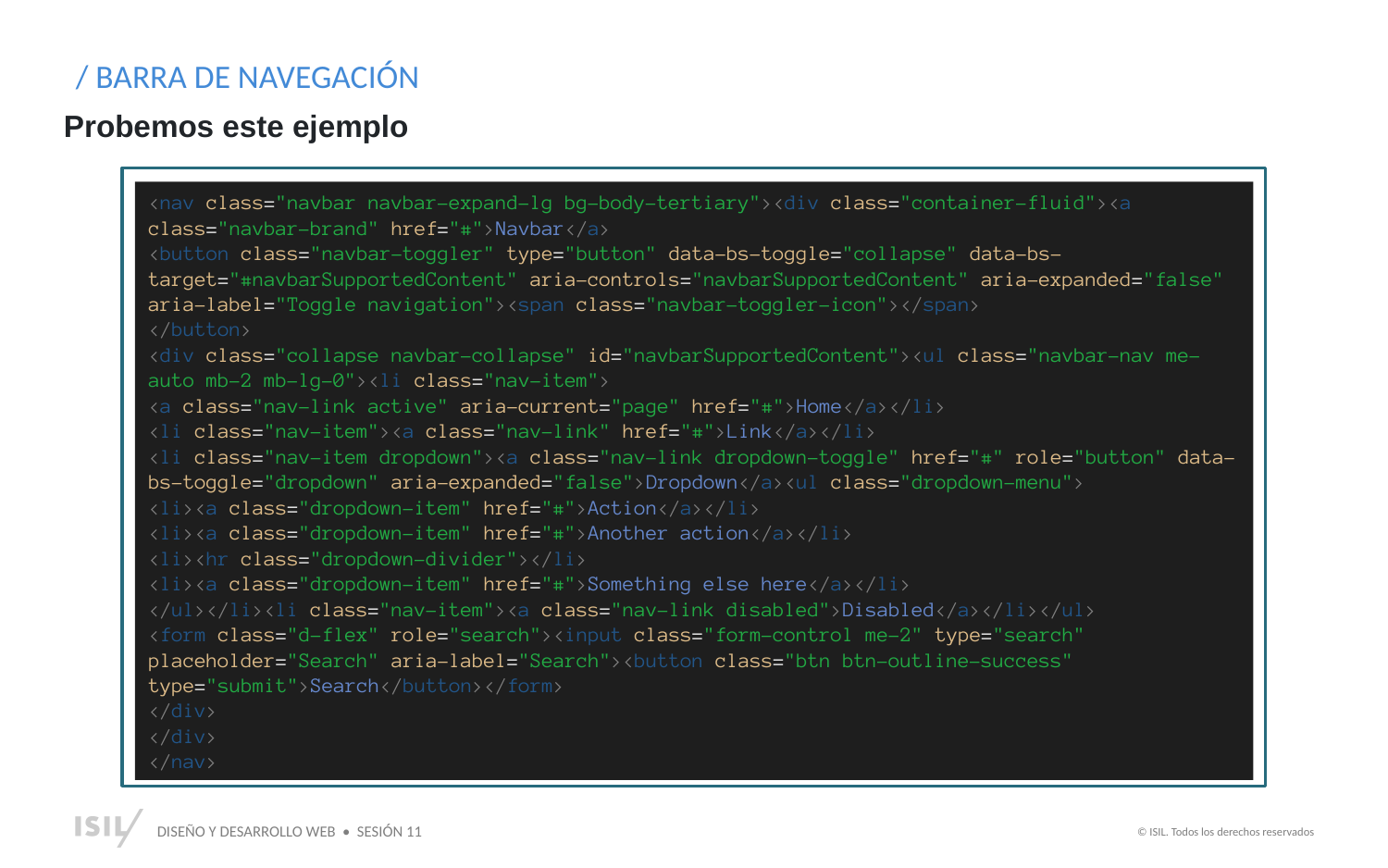

/ BARRA DE NAVEGACIÓN
Probemos este ejemplo
≈¬¬¬ççç
<nav class="navbar navbar-expand-lg bg-body-tertiary"><div class="container-fluid"><a class="navbar-brand" href="#">Navbar</a>
<button class="navbar-toggler" type="button" data-bs-toggle="collapse" data-bs-target="#navbarSupportedContent" aria-controls="navbarSupportedContent" aria-expanded="false" aria-label="Toggle navigation"><span class="navbar-toggler-icon"></span>
</button>
<div class="collapse navbar-collapse" id="navbarSupportedContent"><ul class="navbar-nav me-auto mb-2 mb-lg-0"><li class="nav-item">
<a class="nav-link active" aria-current="page" href="#">Home</a></li>
<li class="nav-item"><a class="nav-link" href="#">Link</a></li>
<li class="nav-item dropdown"><a class="nav-link dropdown-toggle" href="#" role="button" data-bs-toggle="dropdown" aria-expanded="false">Dropdown</a><ul class="dropdown-menu">
<li><a class="dropdown-item" href="#">Action</a></li>
<li><a class="dropdown-item" href="#">Another action</a></li>
<li><hr class="dropdown-divider"></li>
<li><a class="dropdown-item" href="#">Something else here</a></li>
</ul></li><li class="nav-item"><a class="nav-link disabled">Disabled</a></li></ul>
<form class="d-flex" role="search"><input class="form-control me-2" type="search" placeholder="Search" aria-label="Search"><button class="btn btn-outline-success" type="submit">Search</button></form>
</div>
</div>
</nav>